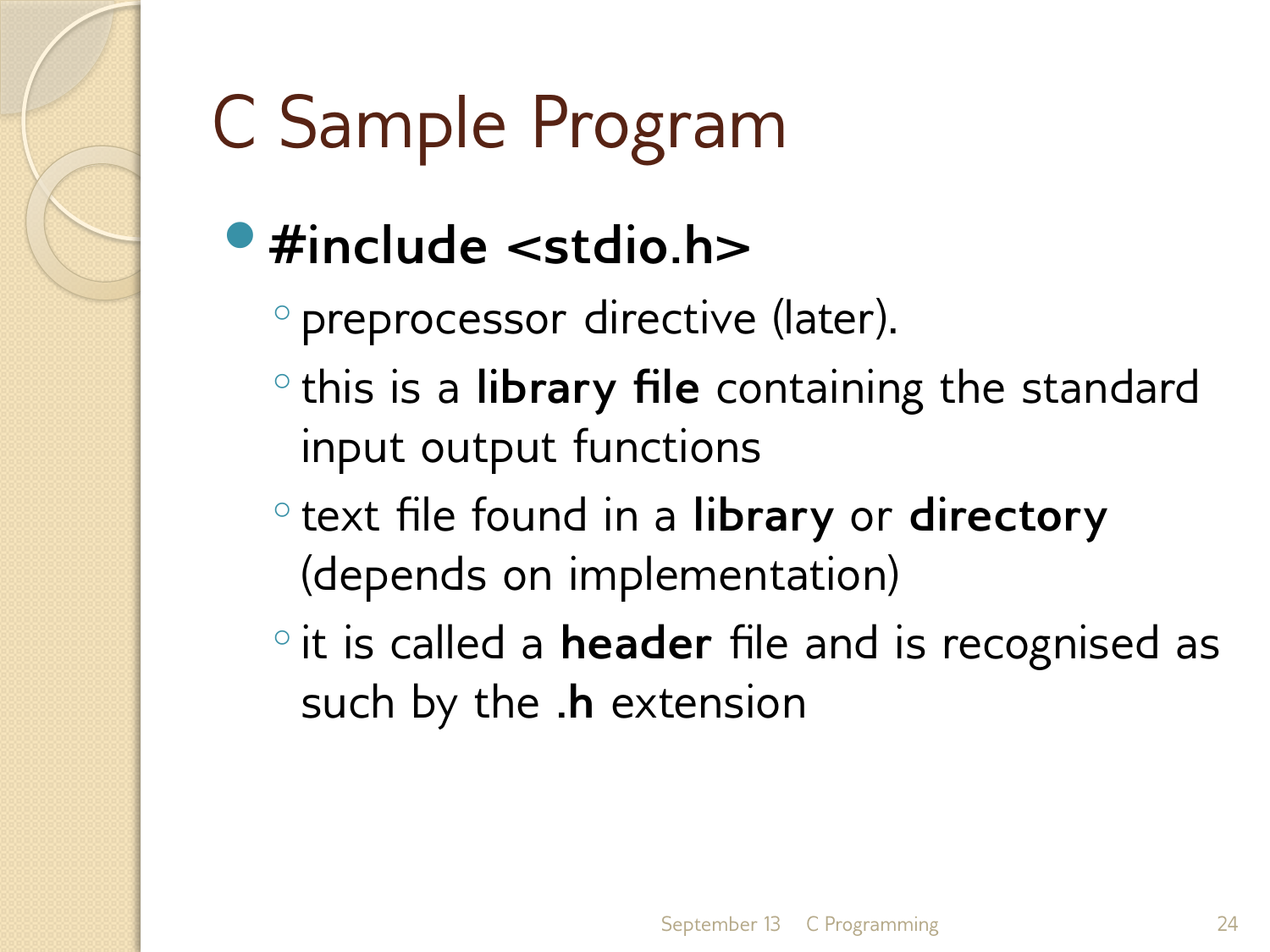

# C Sample Program
#include <stdio.h>
preprocessor directive (later).
this is a library file containing the standard input output functions
text file found in a library or directory (depends on implementation)
it is called a header file and is recognised as such by the .h extension
September 13
C Programming
24